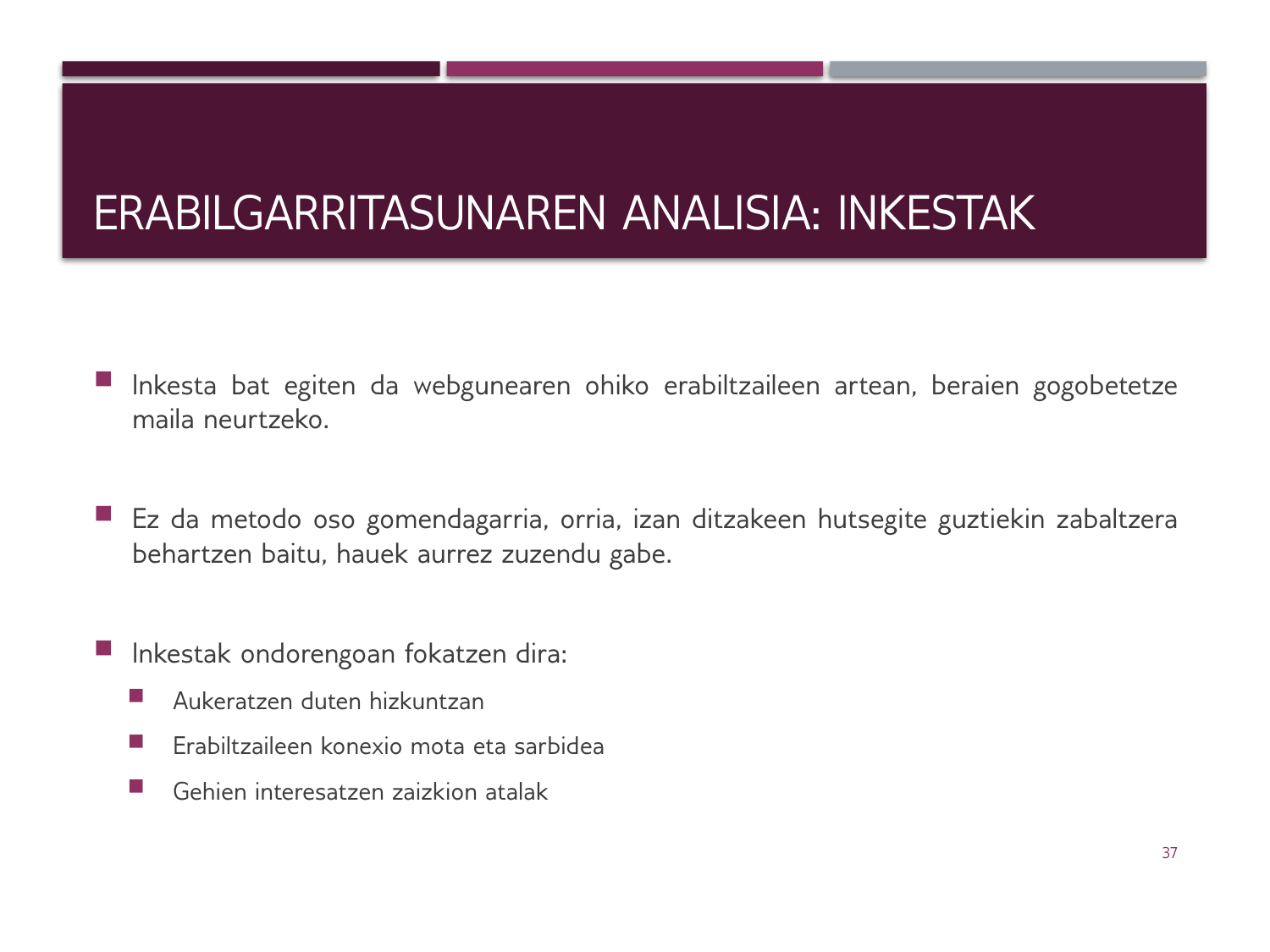

# Erabilgarritasunaren analisia: inkestak

Inkesta bat egiten da webgunearen ohiko erabiltzaileen artean, beraien gogobetetze maila neurtzeko.

Ez da metodo oso gomendagarria, orria, izan ditzakeen hutsegite guztiekin zabaltzera behartzen baitu, hauek aurrez zuzendu gabe.

Inkestak ondorengoan fokatzen dira:
Aukeratzen duten hizkuntzan
Erabiltzaileen konexio mota eta sarbidea
Gehien interesatzen zaizkion atalak

37